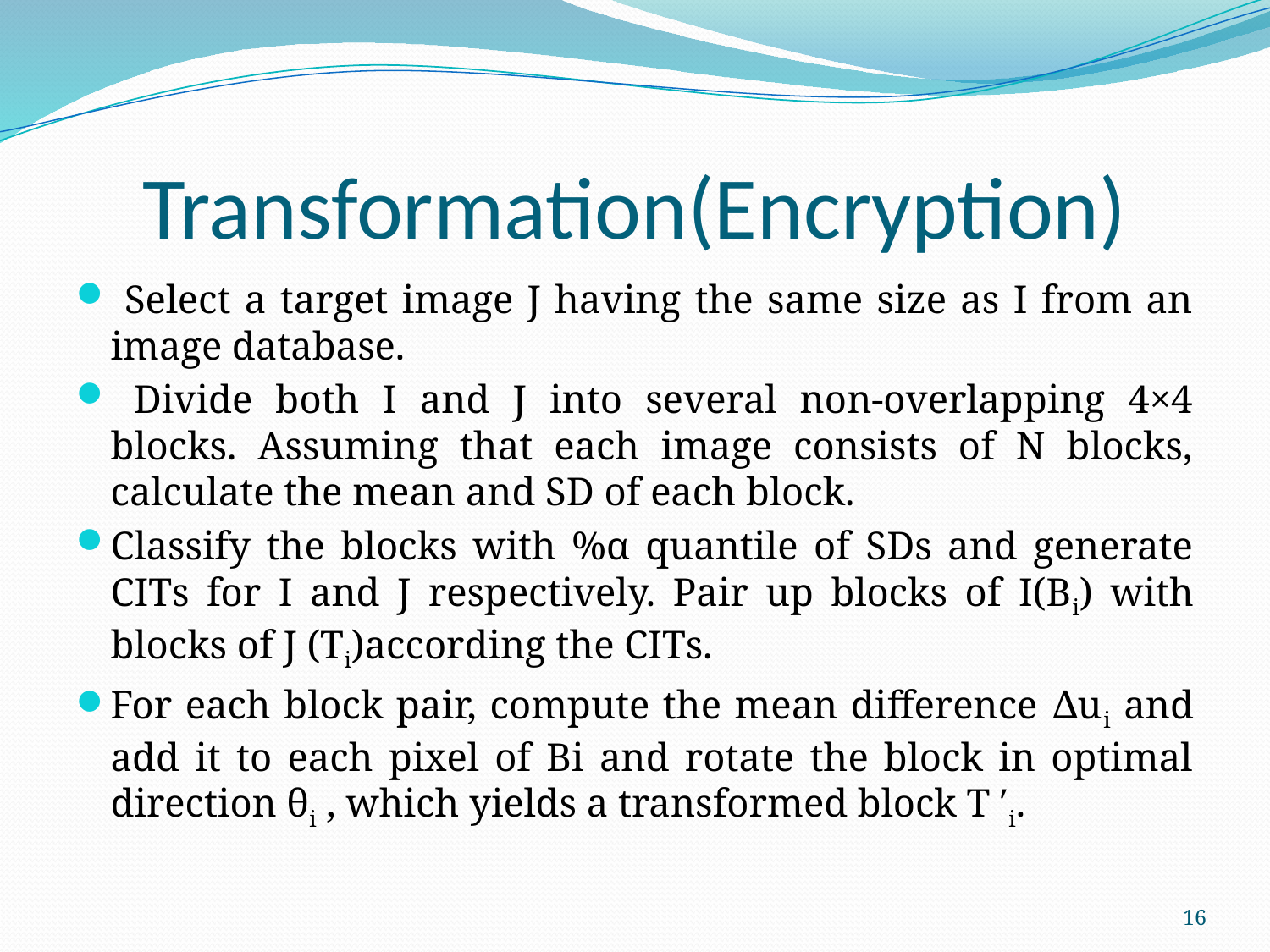

# Transformation(Encryption)
 Select a target image J having the same size as I from an image database.
 Divide both I and J into several non-overlapping 4×4 blocks. Assuming that each image consists of N blocks, calculate the mean and SD of each block.
Classify the blocks with %α quantile of SDs and generate CITs for I and J respectively. Pair up blocks of I(Bi) with blocks of J (Ti)according the CITs.
For each block pair, compute the mean difference ∆ui and add it to each pixel of Bi and rotate the block in optimal direction θi , which yields a transformed block T ′i.

16